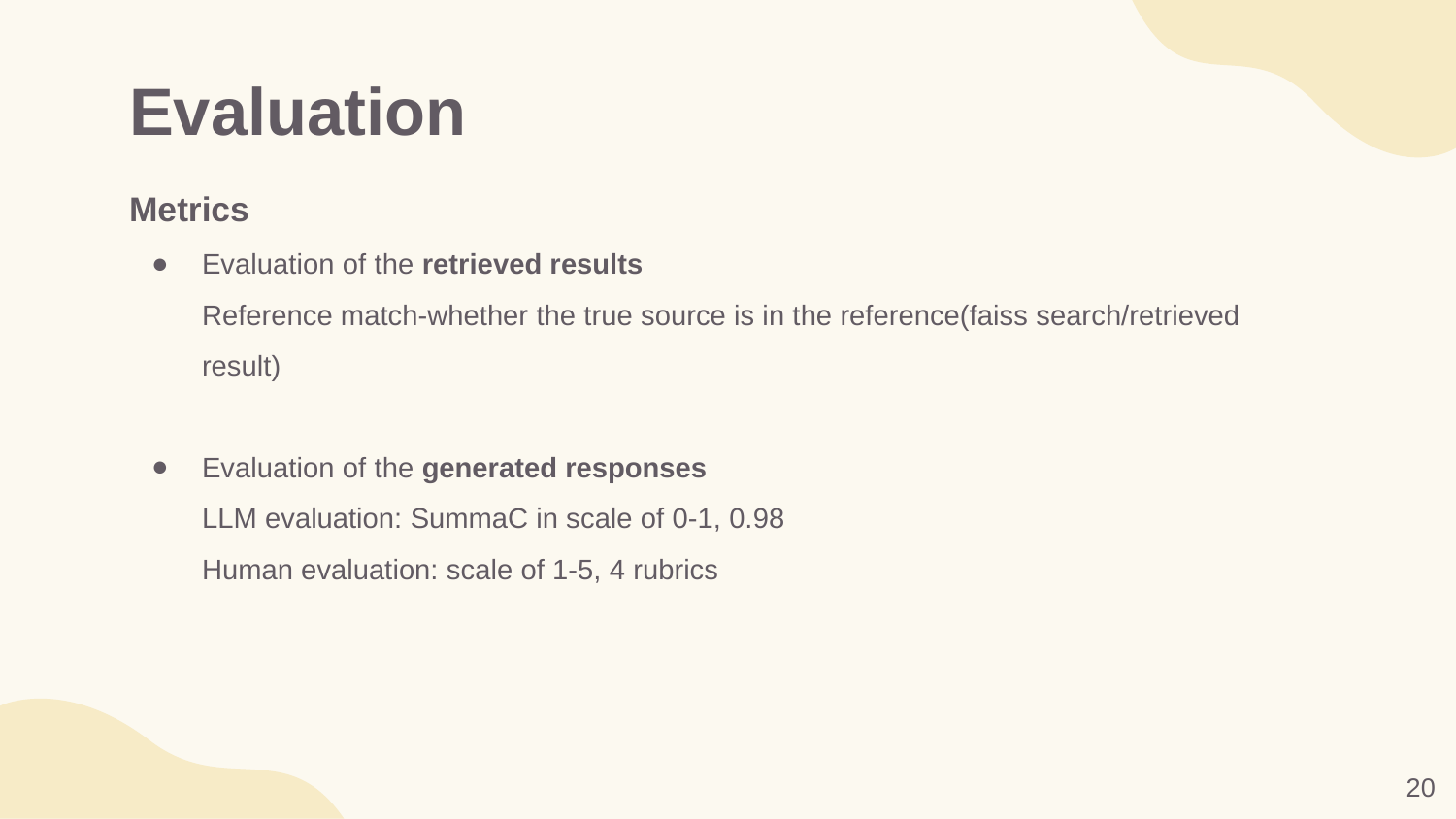

# Evaluation
Metrics
Evaluation of the retrieved results
Reference match-whether the true source is in the reference(faiss search/retrieved result)

Evaluation of the generated responses
LLM evaluation: SummaC in scale of 0-1, 0.98
Human evaluation: scale of 1-5, 4 rubrics

20